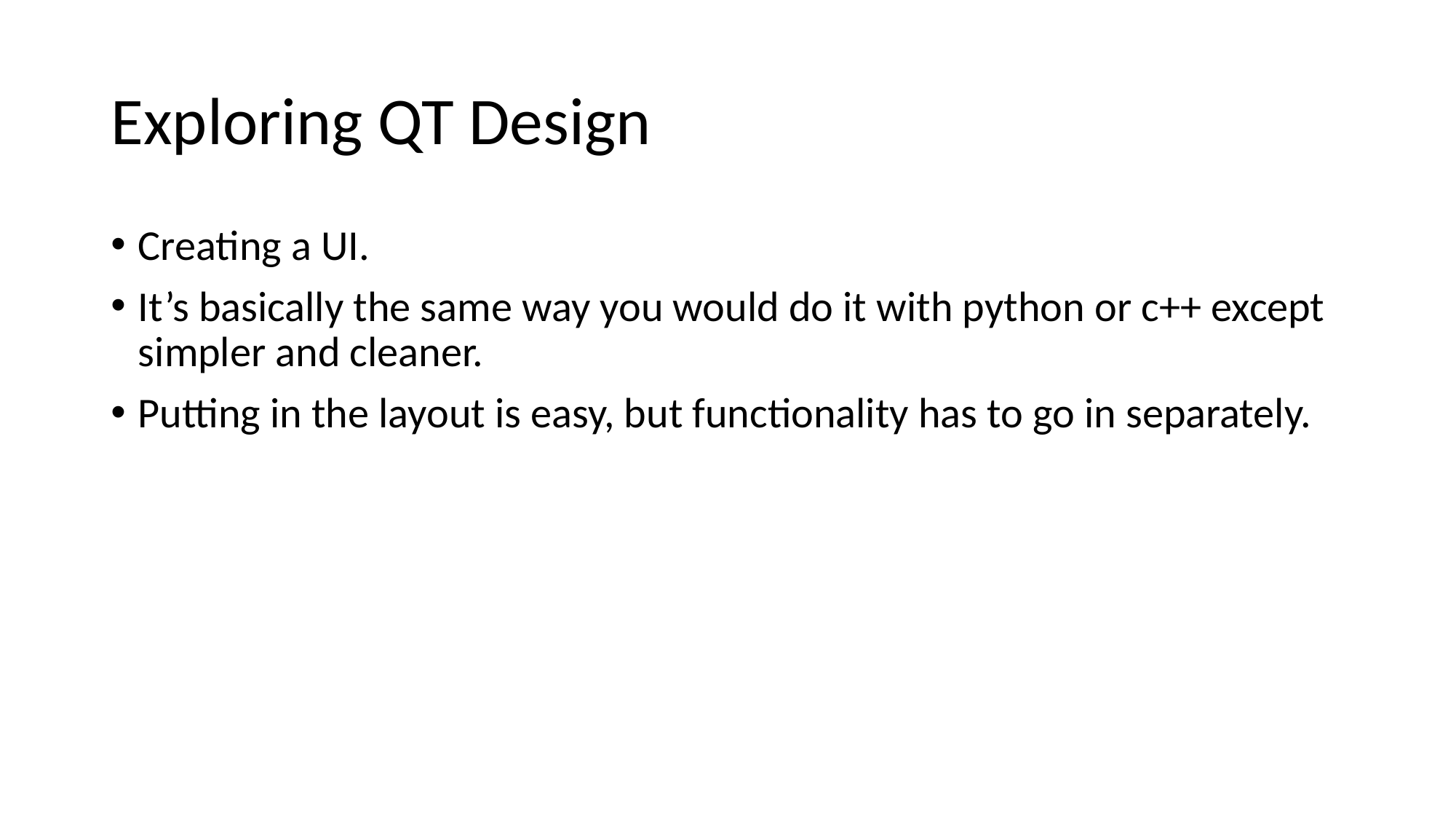

# Exploring QT Design
Creating a UI.
It’s basically the same way you would do it with python or c++ except simpler and cleaner.
Putting in the layout is easy, but functionality has to go in separately.